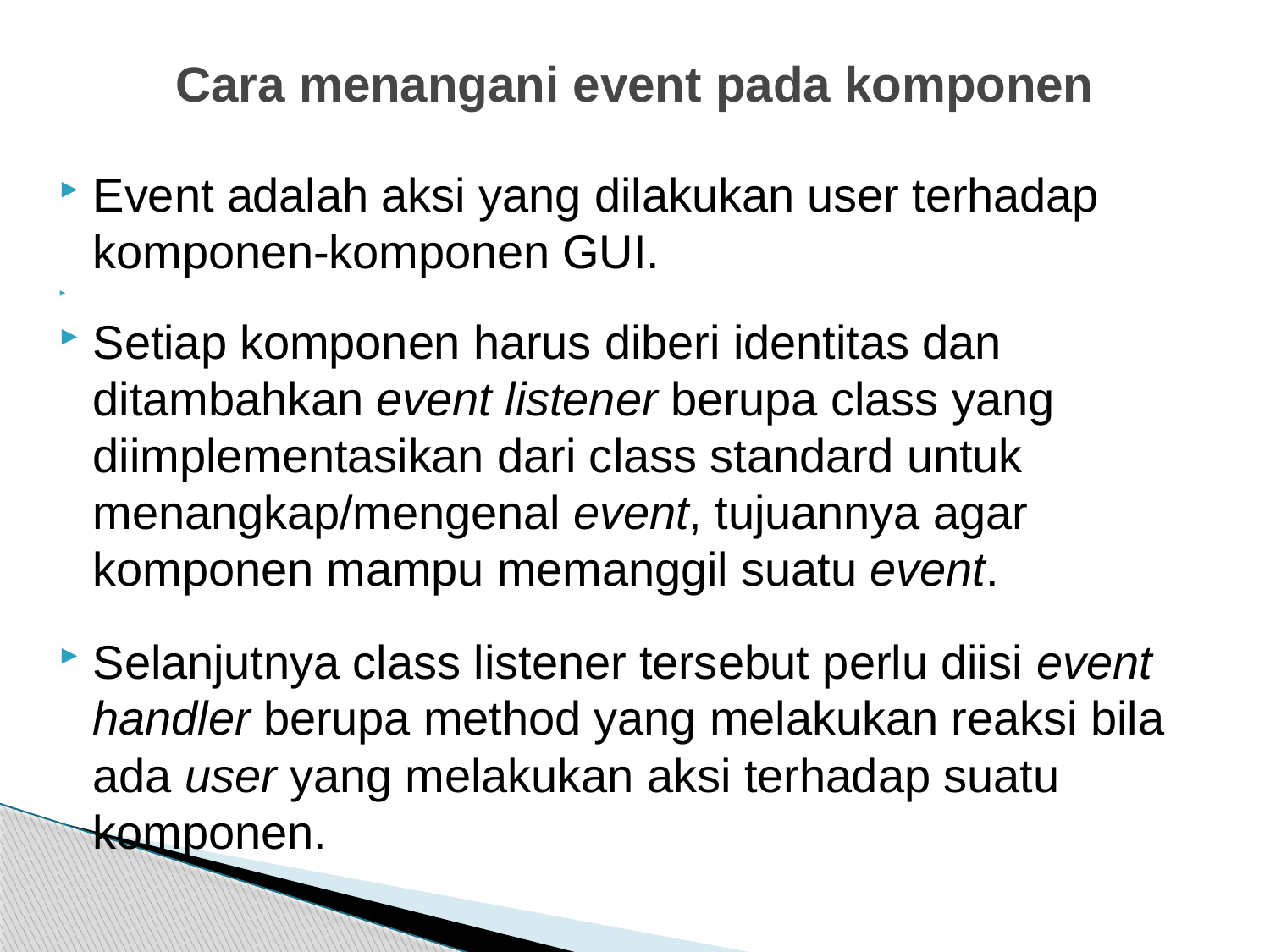

# Cara menangani event pada komponen
Event adalah aksi yang dilakukan user terhadap komponen-komponen GUI.

Setiap komponen harus diberi identitas dan ditambahkan event listener berupa class yang diimplementasikan dari class standard untuk menangkap/mengenal event, tujuannya agar komponen mampu memanggil suatu event.

Selanjutnya class listener tersebut perlu diisi event handler berupa method yang melakukan reaksi bila ada user yang melakukan aksi terhadap suatu komponen.